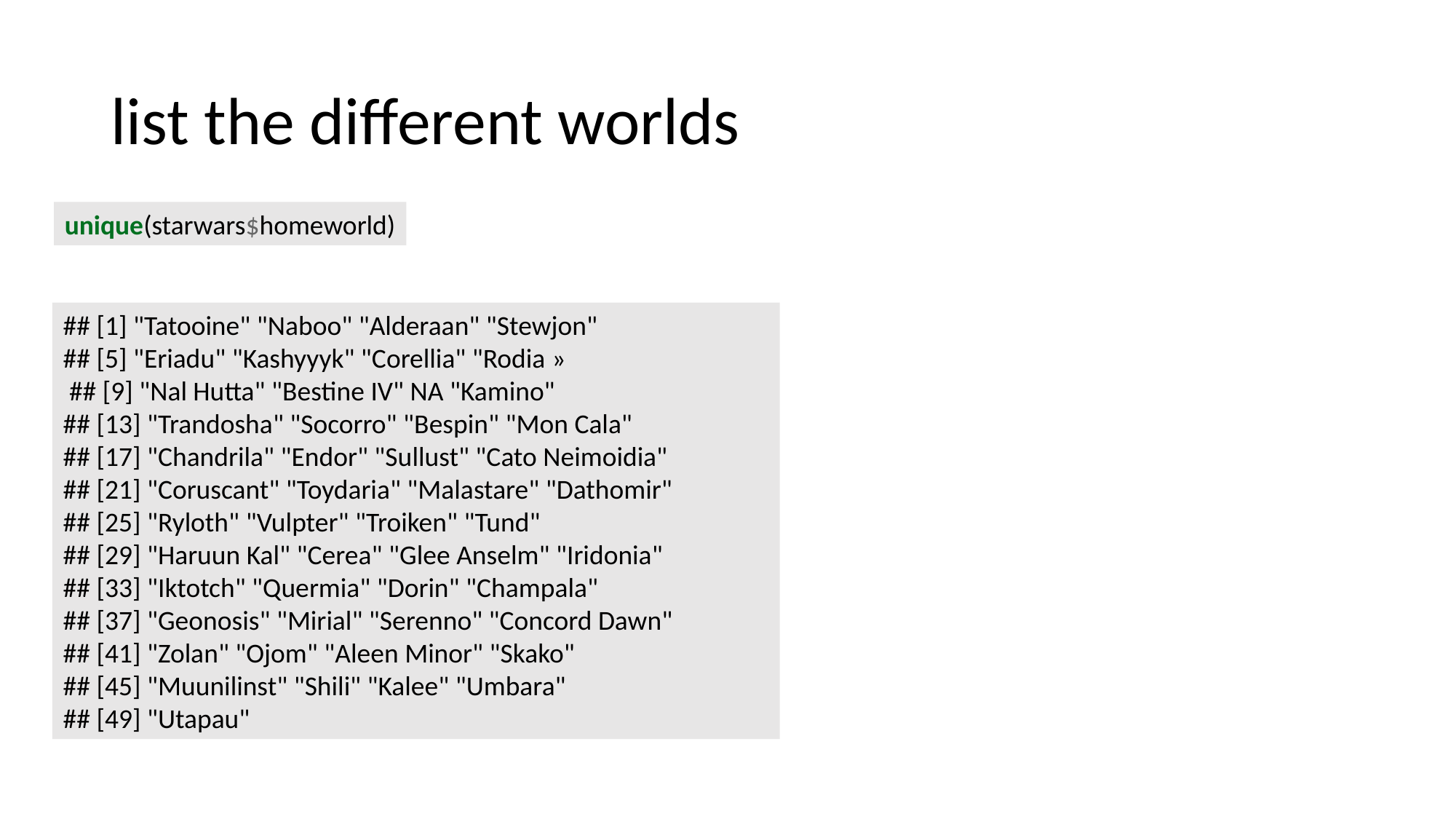

# list the different worlds
unique(starwars$homeworld)
## [1] "Tatooine" "Naboo" "Alderaan" "Stewjon"
## [5] "Eriadu" "Kashyyyk" "Corellia" "Rodia »
 ## [9] "Nal Hutta" "Bestine IV" NA "Kamino"
## [13] "Trandosha" "Socorro" "Bespin" "Mon Cala"
## [17] "Chandrila" "Endor" "Sullust" "Cato Neimoidia"
## [21] "Coruscant" "Toydaria" "Malastare" "Dathomir"
## [25] "Ryloth" "Vulpter" "Troiken" "Tund"
## [29] "Haruun Kal" "Cerea" "Glee Anselm" "Iridonia"
## [33] "Iktotch" "Quermia" "Dorin" "Champala"
## [37] "Geonosis" "Mirial" "Serenno" "Concord Dawn"
## [41] "Zolan" "Ojom" "Aleen Minor" "Skako"
## [45] "Muunilinst" "Shili" "Kalee" "Umbara"
## [49] "Utapau"